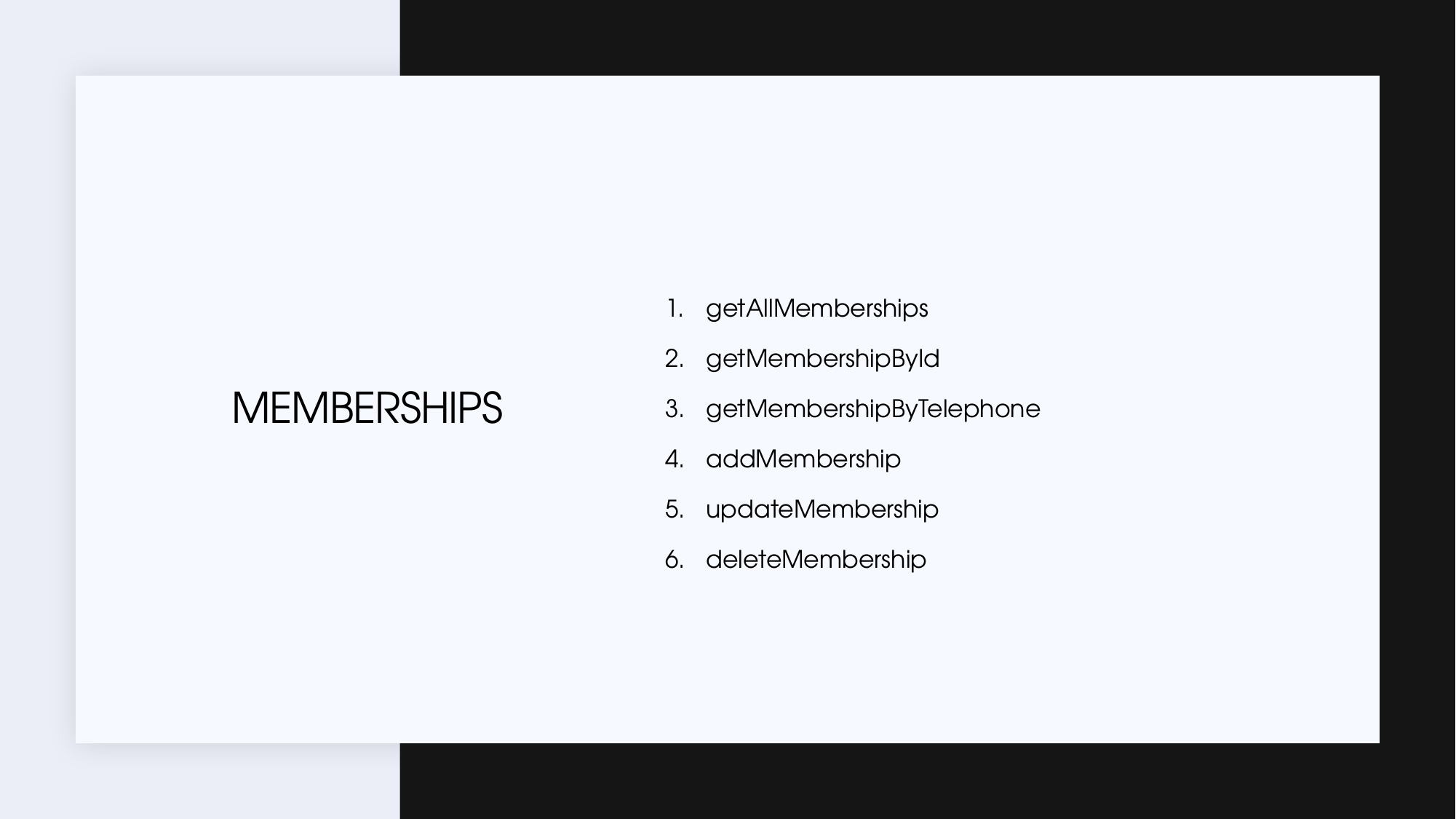

getAllMemberships
getMembershipById
getMembershipByTelephone
addMembership
updateMembership
deleteMembership
# memberships